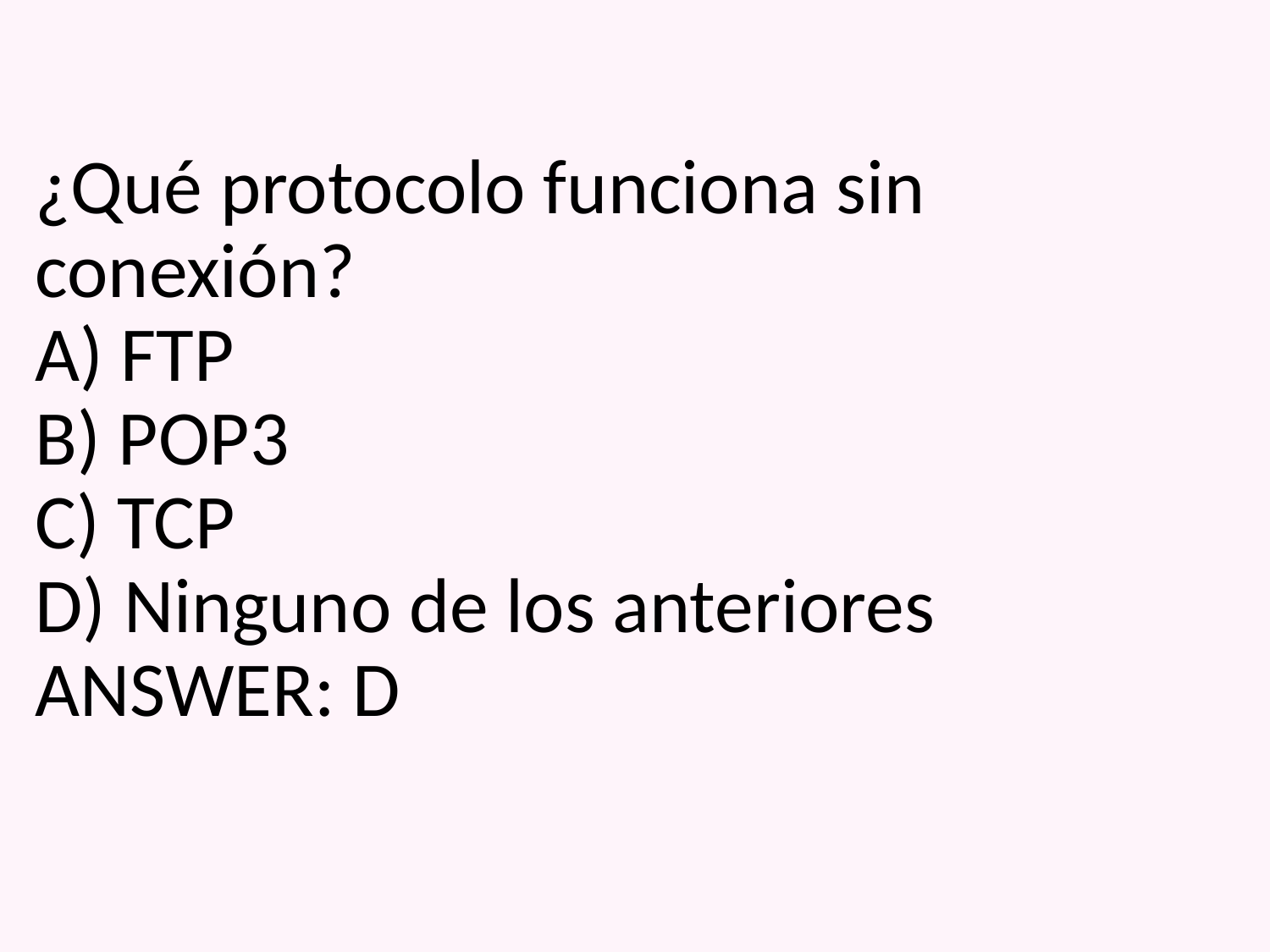

# ¿Qué protocolo funciona sin conexión? A) FTP B) POP3 C) TCP D) Ninguno de los anteriores ANSWER: D